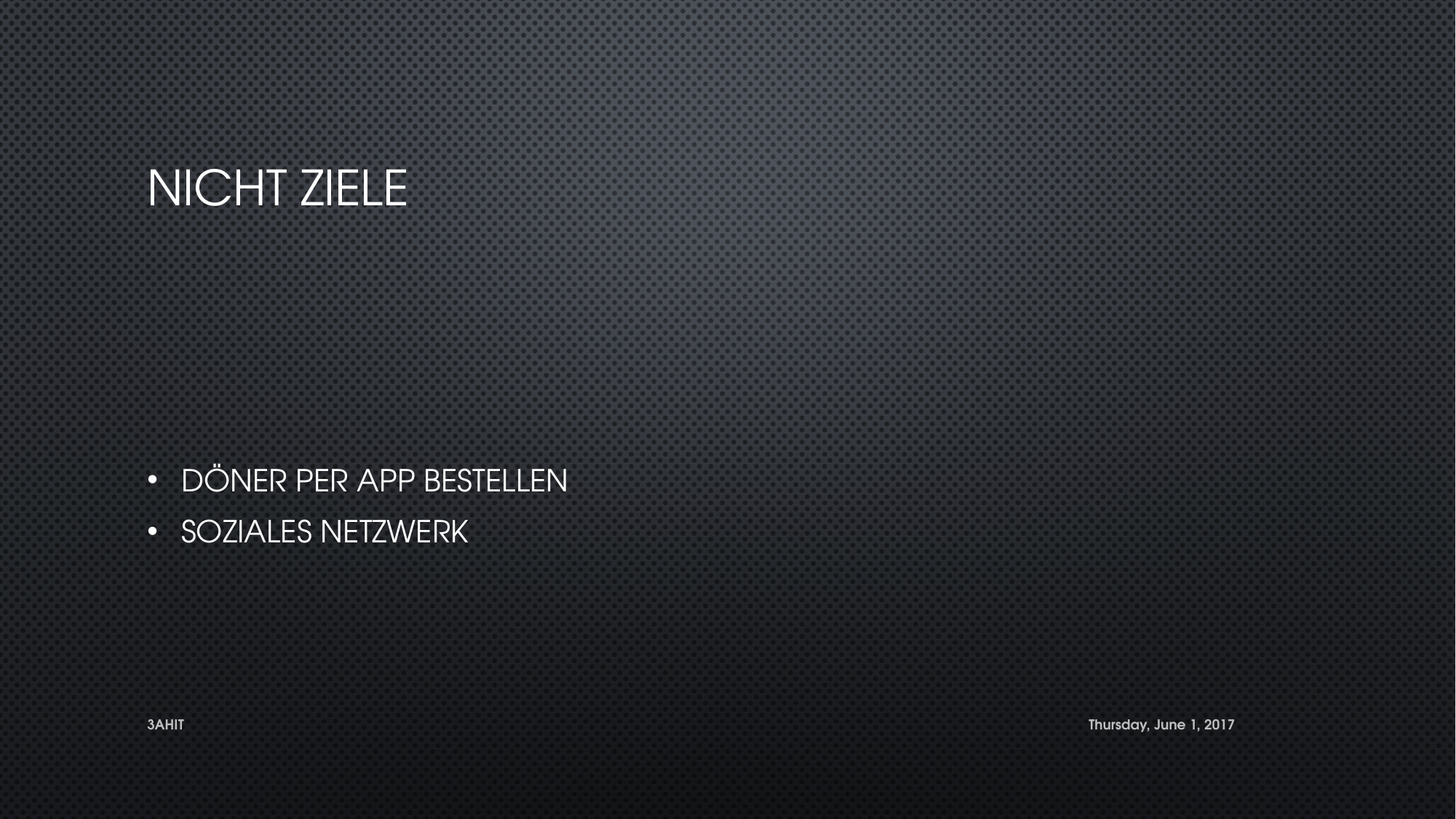

# Nicht Ziele
Döner Per App Bestellen
Soziales Netzwerk
3AHIT
Thursday, June 1, 2017